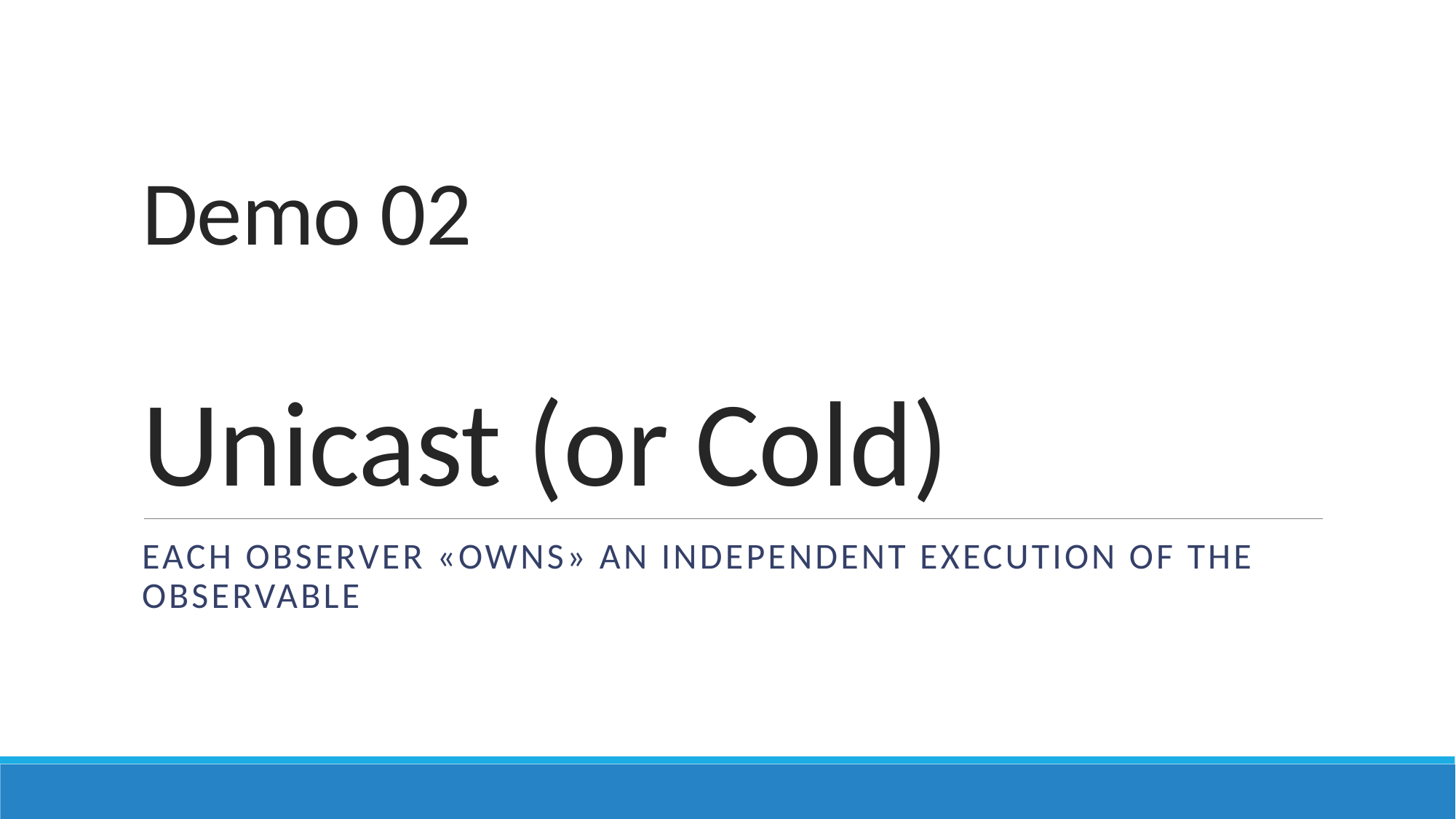

# Demo 02 Unicast (or Cold)
EACH observer «owns» an independent execution of the observable